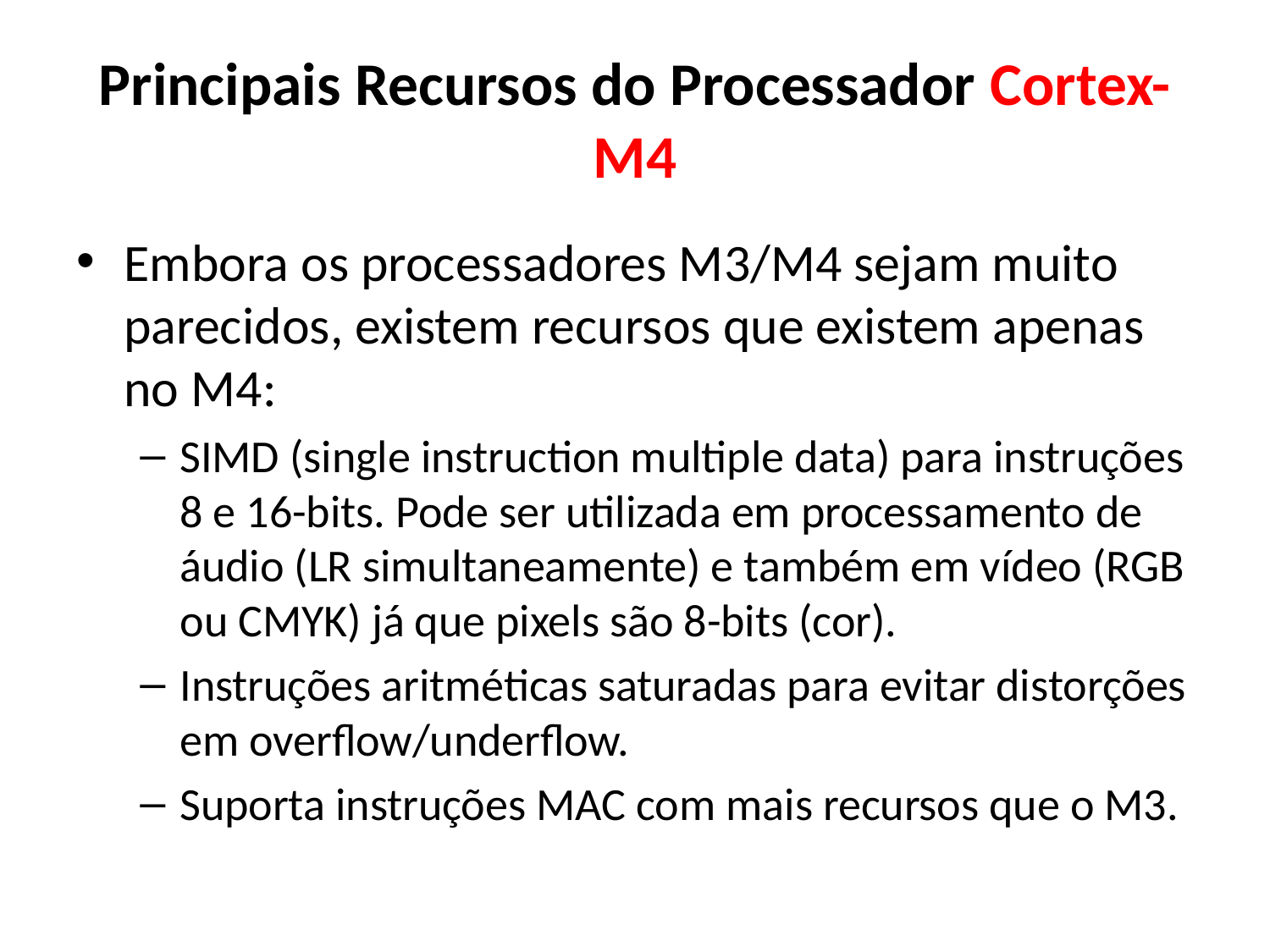

# Principais Recursos do Processador Cortex-M4
Embora os processadores M3/M4 sejam muito parecidos, existem recursos que existem apenas no M4:
SIMD (single instruction multiple data) para instruções 8 e 16-bits. Pode ser utilizada em processamento de áudio (LR simultaneamente) e também em vídeo (RGB ou CMYK) já que pixels são 8-bits (cor).
Instruções aritméticas saturadas para evitar distorções em overflow/underflow.
Suporta instruções MAC com mais recursos que o M3.